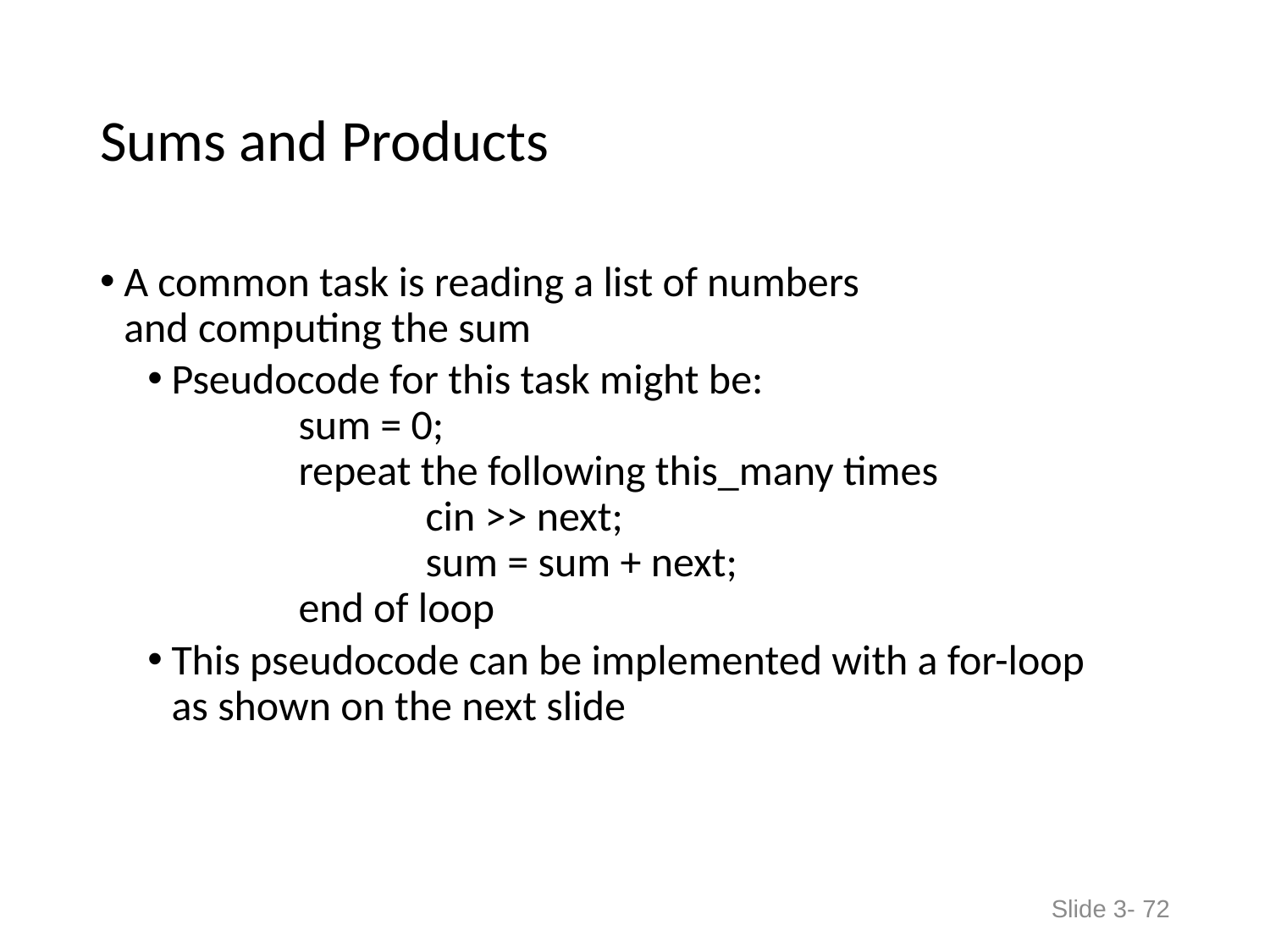

# Sums and Products
A common task is reading a list of numbers
and computing the sum
Pseudocode for this task might be:
   	sum = 0;
   	repeat the following this_many times
      		cin >> next;
      		sum = sum + next;
   	end of loop
This pseudocode can be implemented with a for-loop
as shown on the next slide
Slide 3- 72